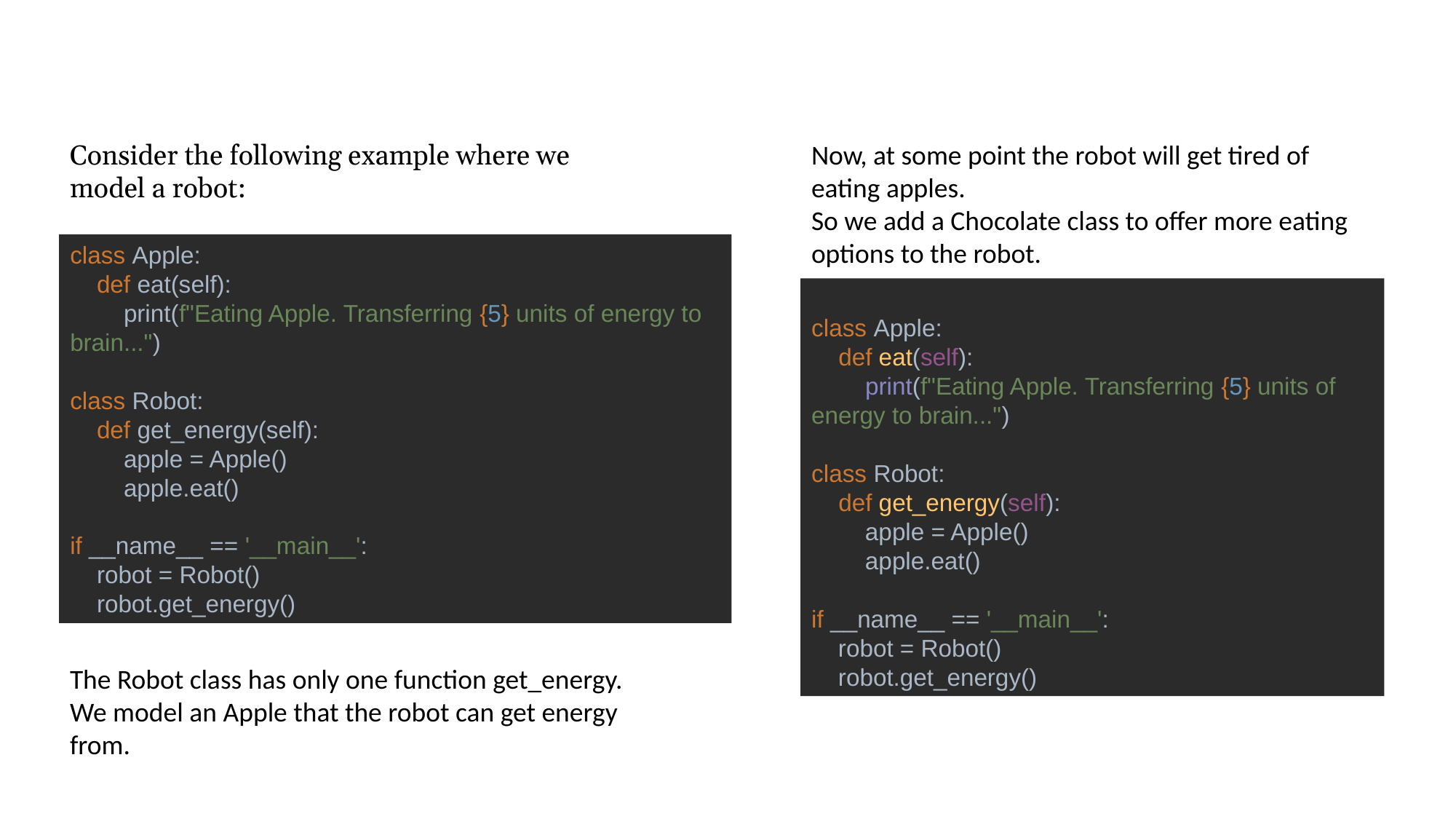

Consider the following example where we model a robot:

The Robot class has only one function get_energy.
We model an Apple that the robot can get energy from.

Now, at some point the robot will get tired of eating apples.
So we add a Chocolate class to offer more eating options to the robot.
class Apple:
    def eat(self):
        print(f"Eating Apple. Transferring {5} units of energy to brain...")
class Robot:
    def get_energy(self):
        apple = Apple()
        apple.eat()
if __name__ == '__main__':
    robot = Robot()
    robot.get_energy()
class Apple:
    def eat(self):
        print(f"Eating Apple. Transferring {5} units of energy to brain...")
class Robot:
    def get_energy(self):
        apple = Apple()
        apple.eat()
if __name__ == '__main__':
    robot = Robot()
    robot.get_energy()